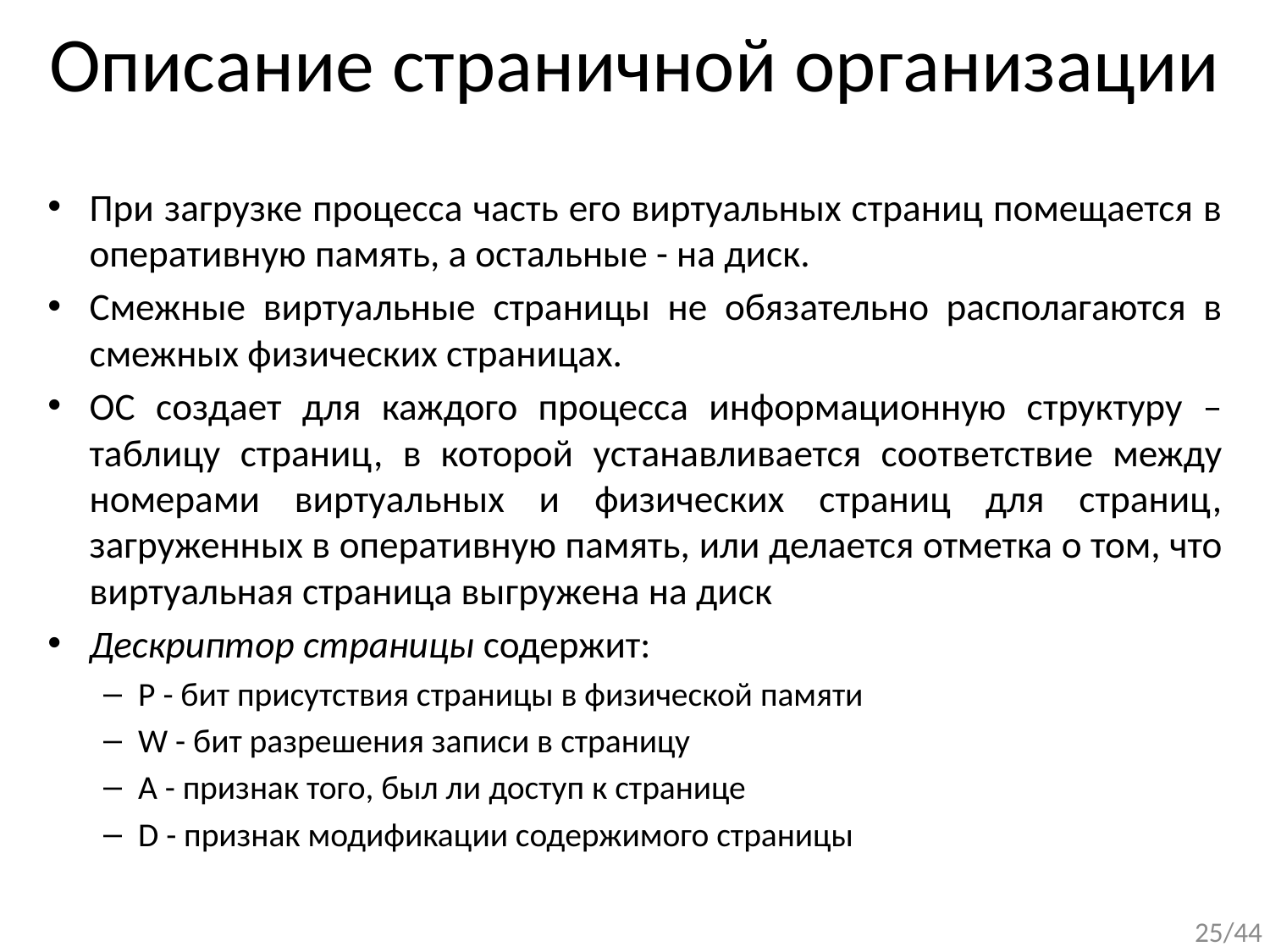

# Описание страничной организации
При загрузке процесса часть его виртуальных страниц помещается в оперативную память, а остальные - на диск.
Смежные виртуальные страницы не обязательно располагаются в смежных физических страницах.
ОС создает для каждого процесса информационную структуру – таблицу страниц, в которой устанавливается соответствие между номерами виртуальных и физических страниц для страниц, загруженных в оперативную память, или делается отметка о том, что виртуальная страница выгружена на диск
Дескриптор страницы содержит:
P - бит присутствия страницы в физической памяти
W - бит разрешения записи в страницу
A - признак того, был ли доступ к странице
D - признак модификации содержимого страницы

25/44